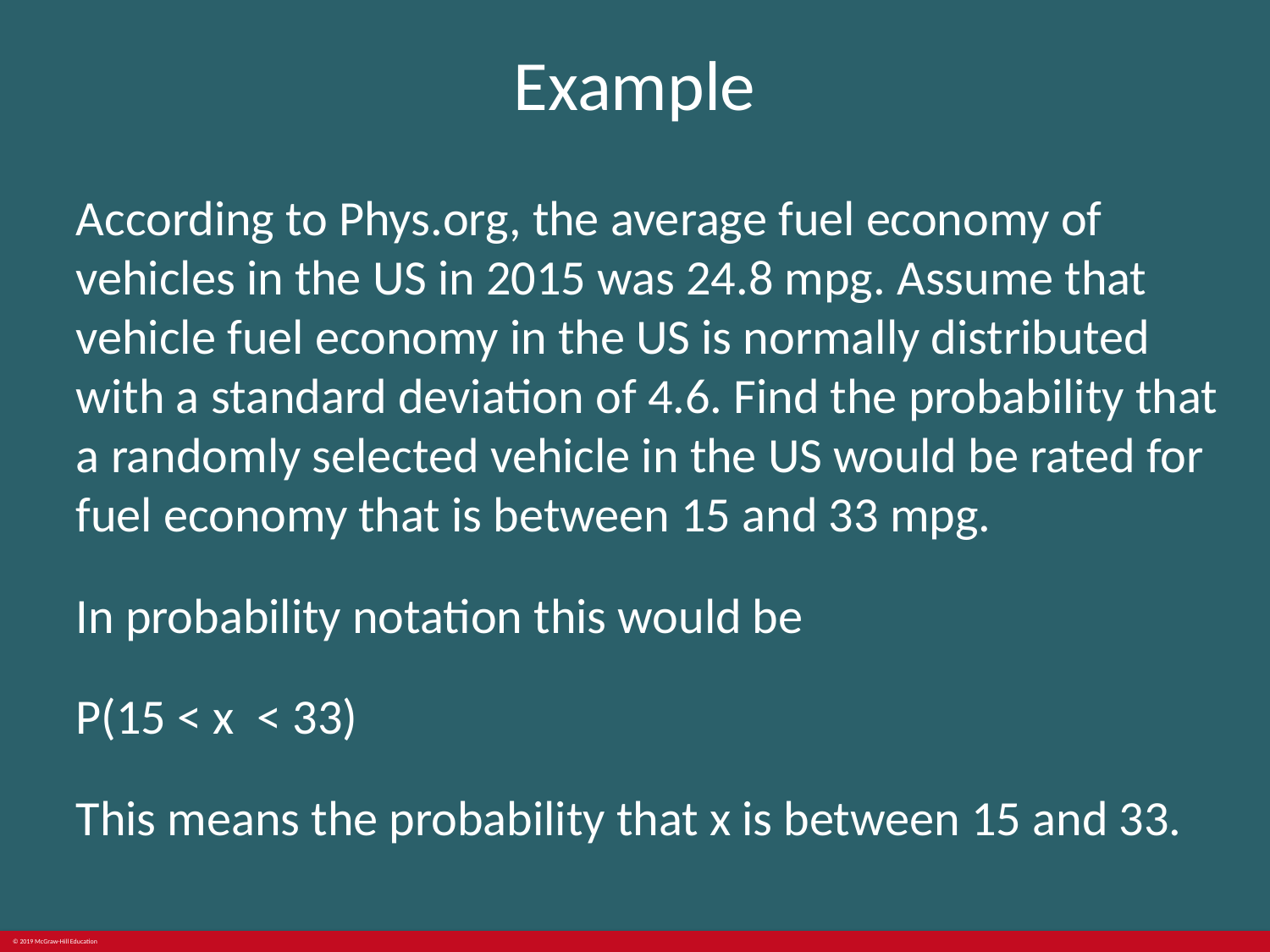

# Example
According to Phys.org, the average fuel economy of vehicles in the US in 2015 was 24.8 mpg. Assume that vehicle fuel economy in the US is normally distributed with a standard deviation of 4.6. Find the probability that a randomly selected vehicle in the US would be rated for fuel economy that is between 15 and 33 mpg.
In probability notation this would be
P(15 < x  < 33)
This means the probability that x is between 15 and 33.